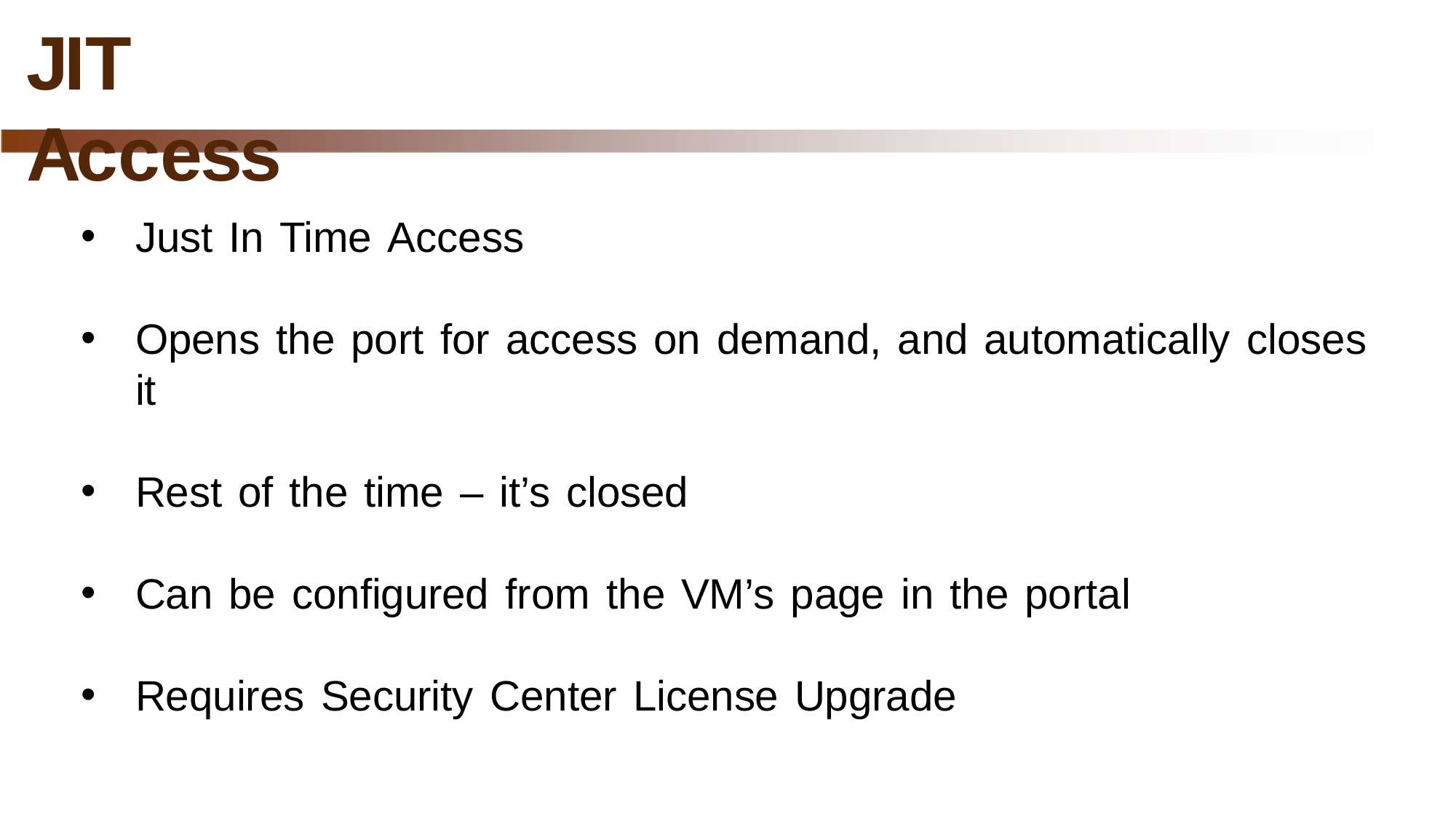

# JIT Access
Just In Time Access

Opens the port for access on demand, and automatically closes it

Rest of the time – it’s closed

Can be configured from the VM’s page in the portal

Requires Security Center License Upgrade